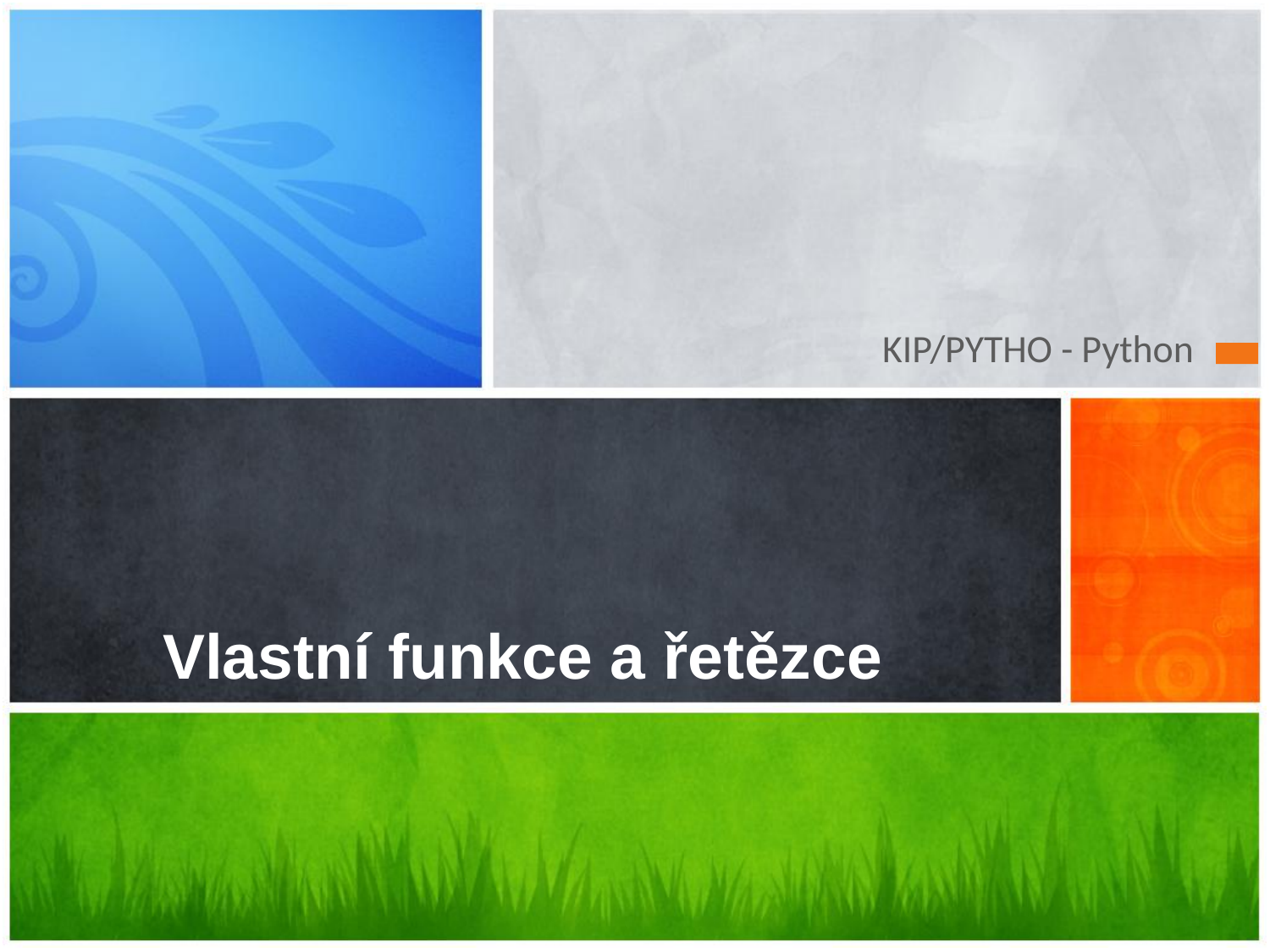

KIP/PYTHO - Python
# Vlastní funkce a řetězce